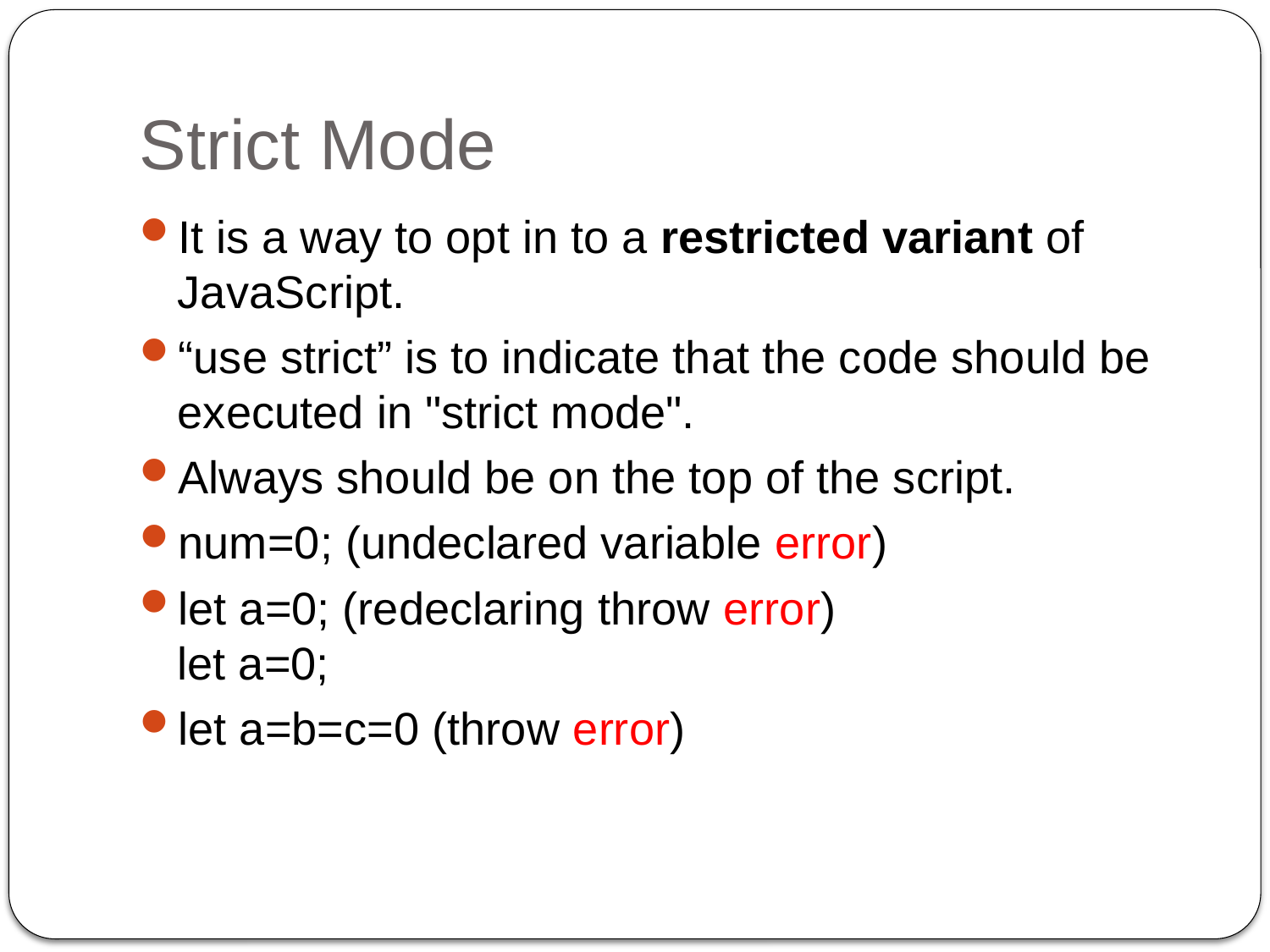

# Strict Mode
It is a way to opt in to a restricted variant of JavaScript.
“use strict” is to indicate that the code should be executed in "strict mode".
Always should be on the top of the script.
num=0; (undeclared variable error)
let a=0; (redeclaring throw error)
let a=0;
let a=b=c=0 (throw error)